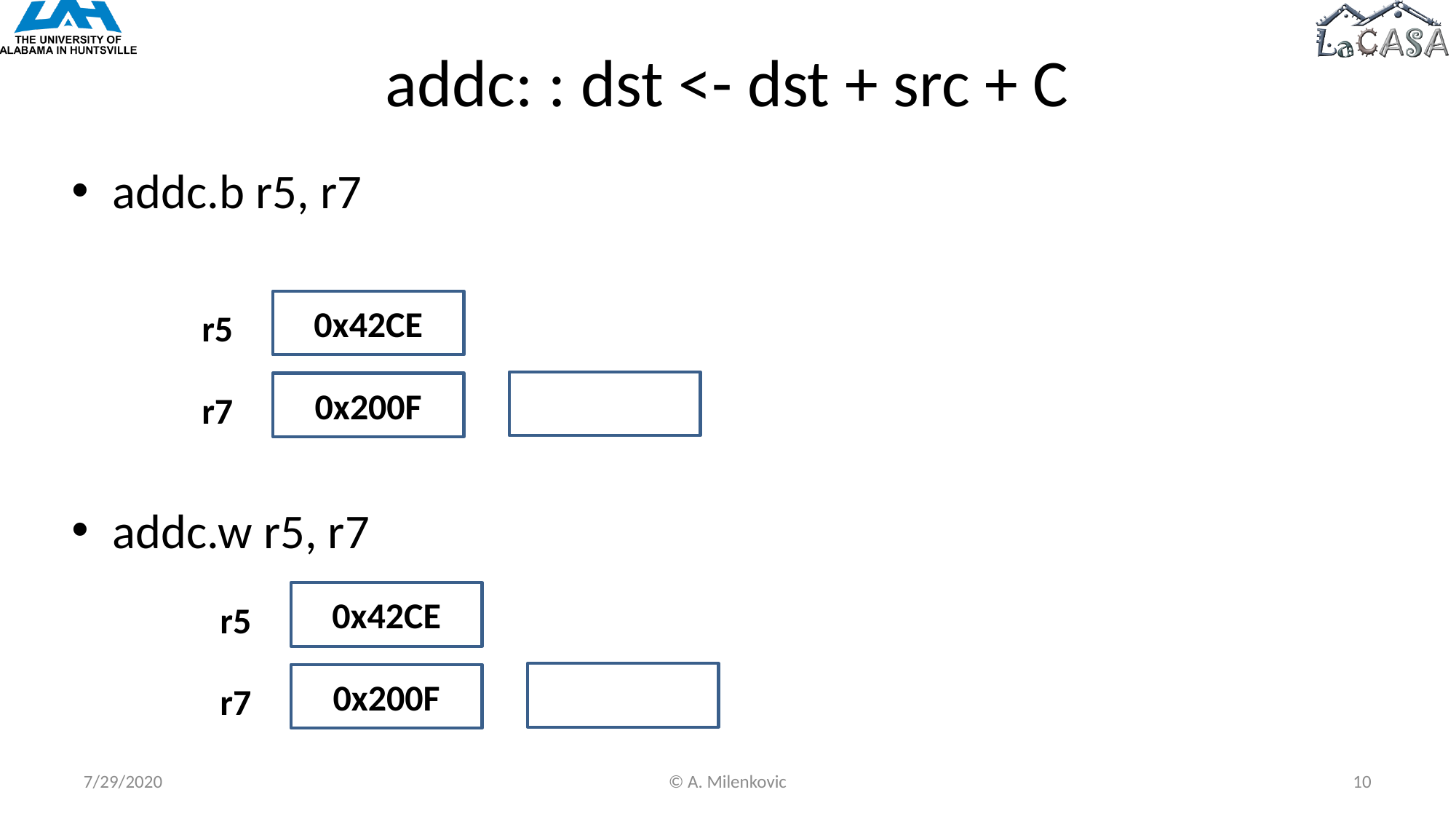

# addc: : dst <- dst + src + C
addc.b r5, r7

addc.w r5, r7

0x42CE
r5

0x200F
r7
0x42CE
r5

0x200F
r7
7/29/2020
© A. Milenkovic
10